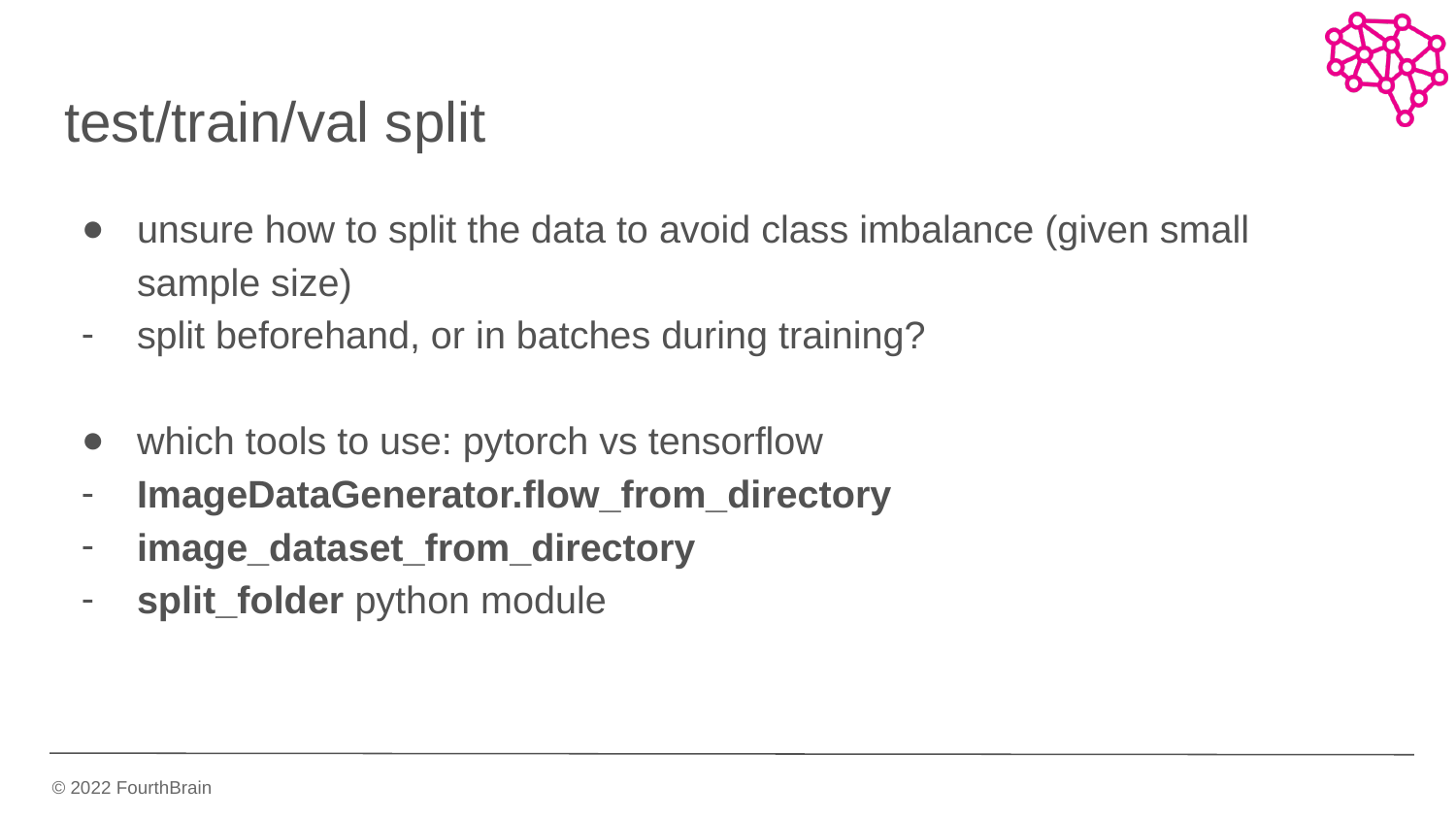

# test/train/val split
unsure how to split the data to avoid class imbalance (given small
sample size)
split beforehand, or in batches during training?

which tools to use: pytorch vs tensorflow
ImageDataGenerator.flow_from_directory
image_dataset_from_directory
split_folder python module